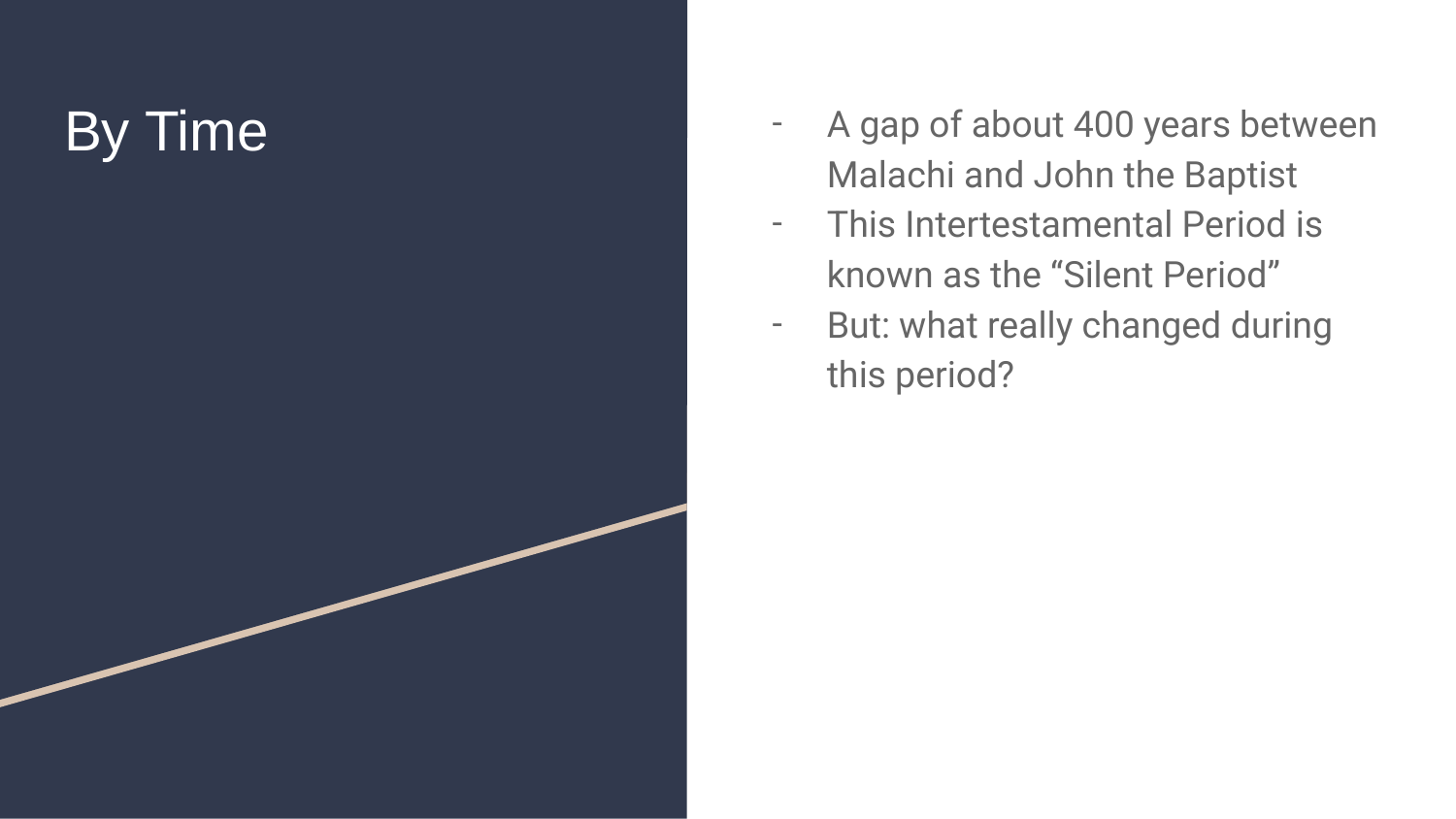

# By Time
A gap of about 400 years between Malachi and John the Baptist
This Intertestamental Period is known as the “Silent Period”
But: what really changed during this period?